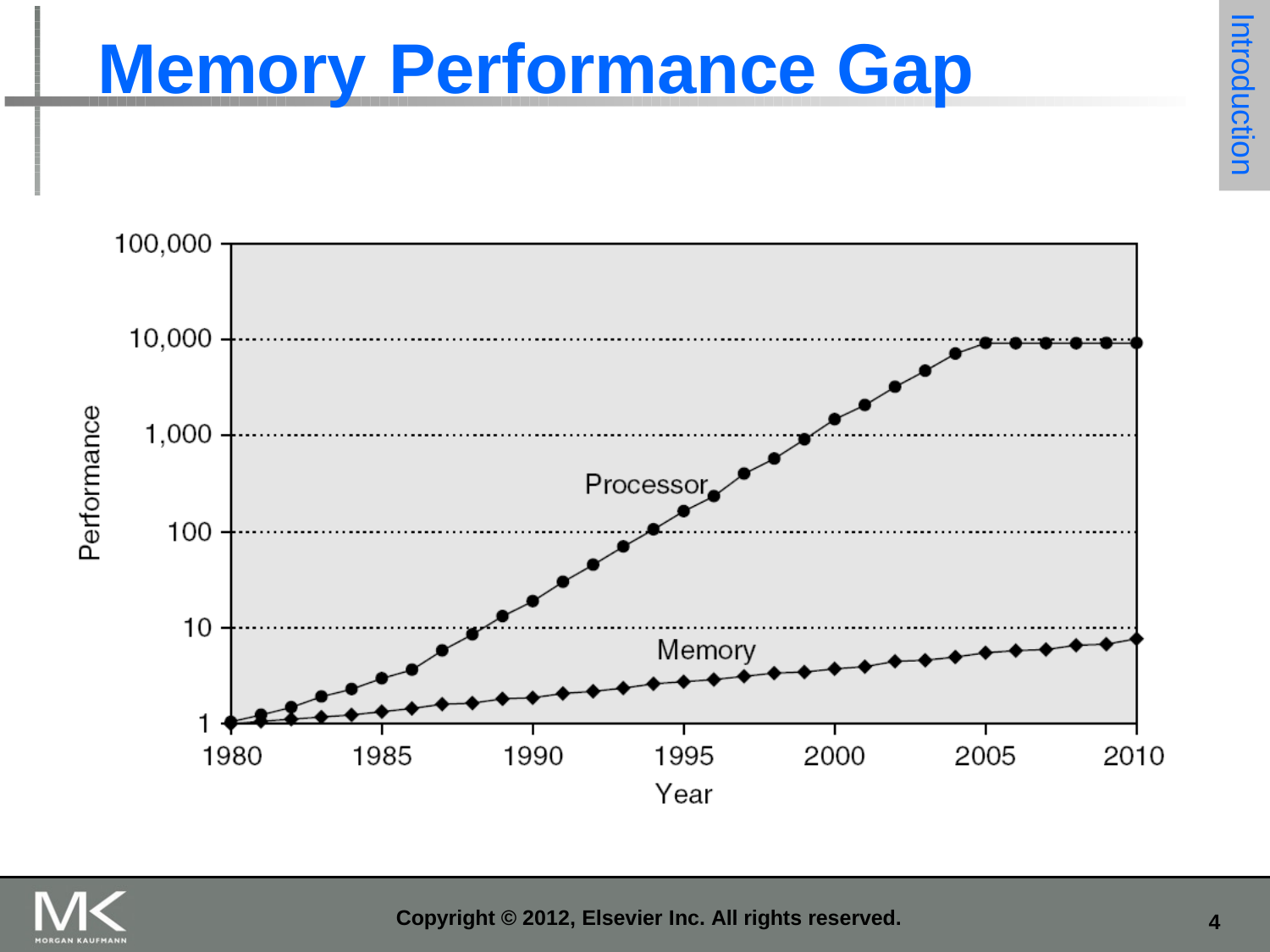

Introduction
# Memory	Performance Gap

Copyright © 2012, Elsevier Inc. All rights reserved.
4